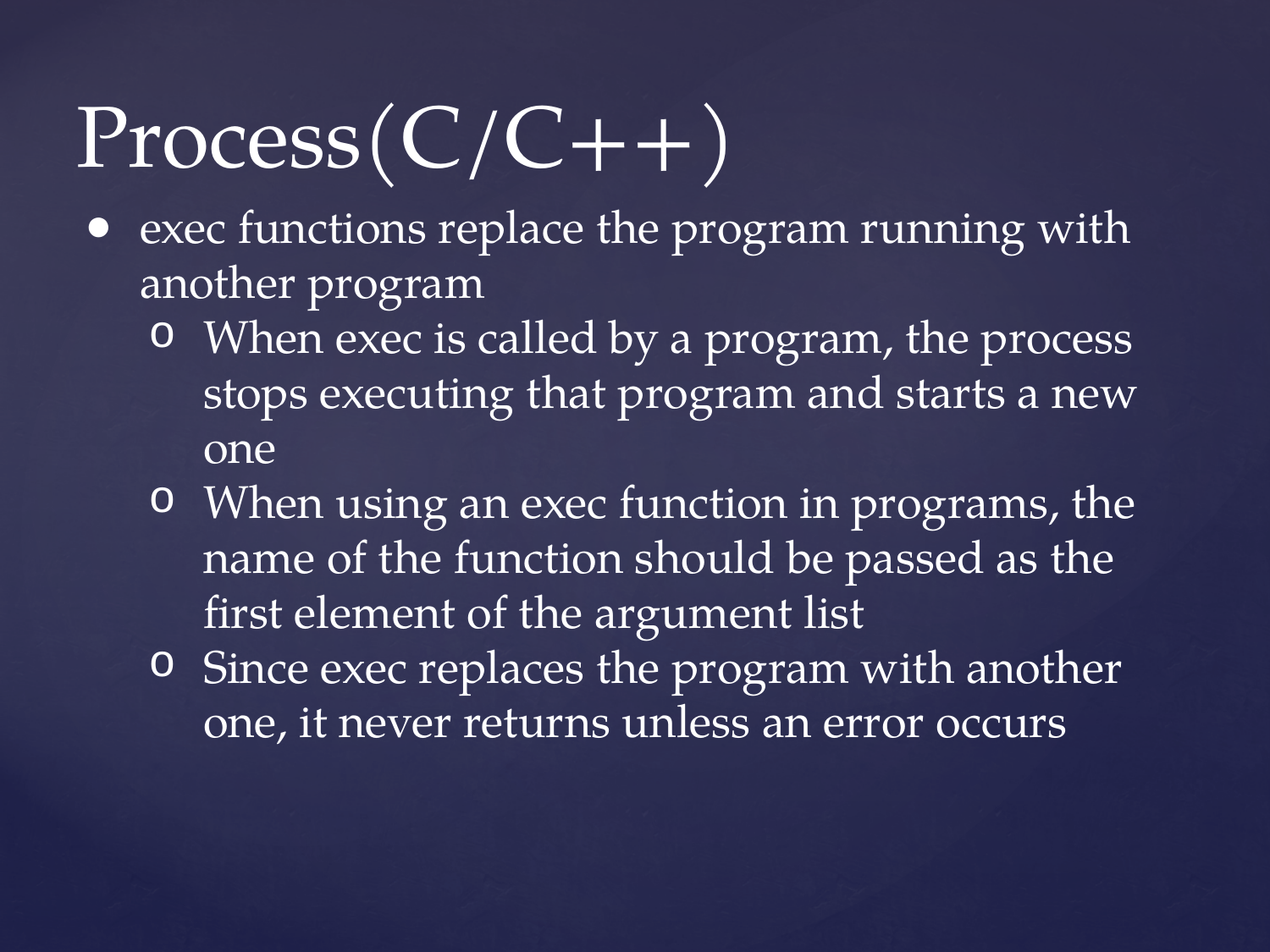

# Process(C/C++)
exec functions replace the program running with another program
When exec is called by a program, the process stops executing that program and starts a new one
When using an exec function in programs, the name of the function should be passed as the first element of the argument list
Since exec replaces the program with another one, it never returns unless an error occurs